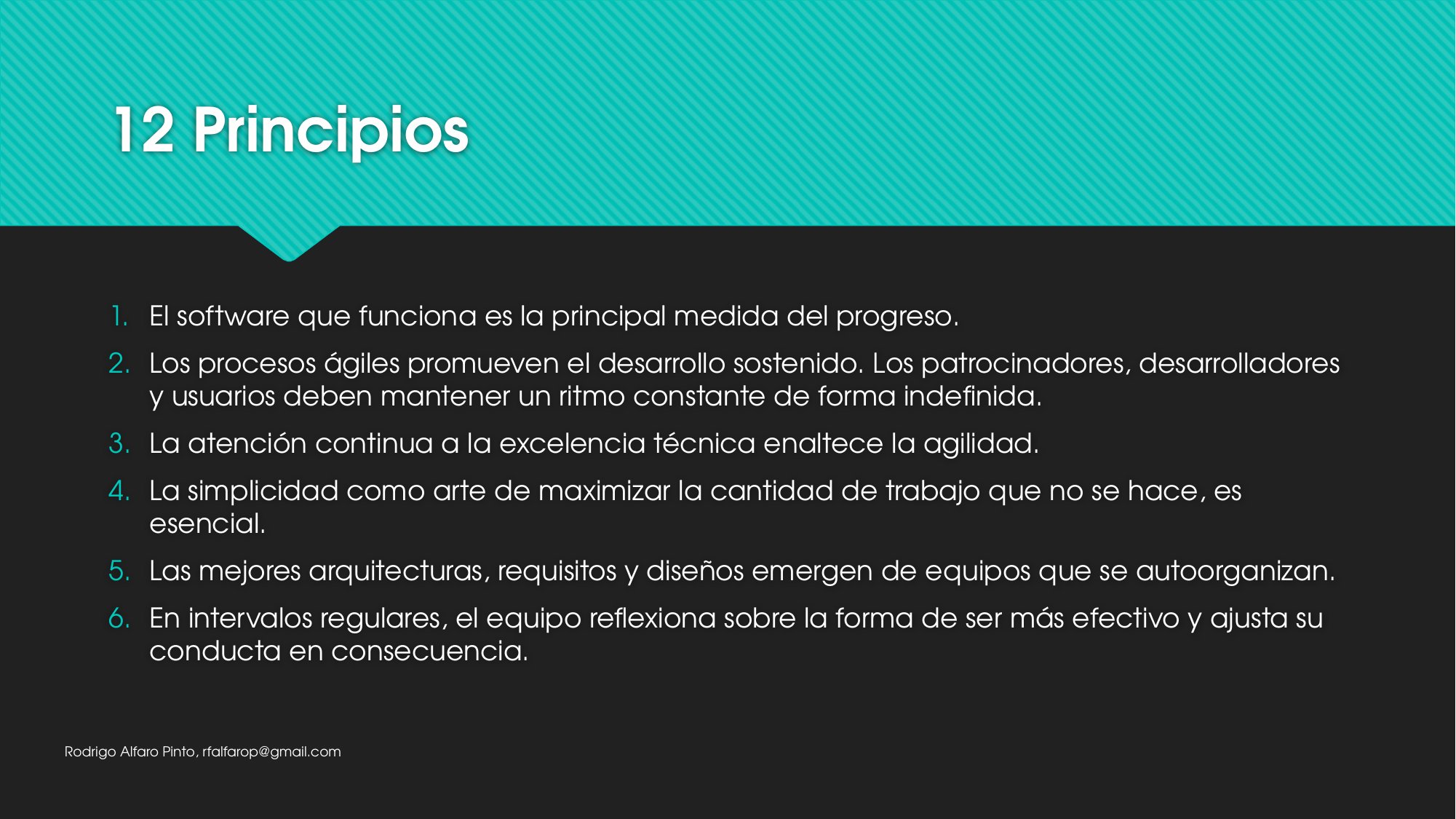

# 12 Principios
El software que funciona es la principal medida del progreso.
Los procesos ágiles promueven el desarrollo sostenido. Los patrocinadores, desarrolladores y usuarios deben mantener un ritmo constante de forma indefinida.
La atención continua a la excelencia técnica enaltece la agilidad.
La simplicidad como arte de maximizar la cantidad de trabajo que no se hace, es esencial.
Las mejores arquitecturas, requisitos y diseños emergen de equipos que se autoorganizan.
En intervalos regulares, el equipo reflexiona sobre la forma de ser más efectivo y ajusta su conducta en consecuencia.
Rodrigo Alfaro Pinto, rfalfarop@gmail.com